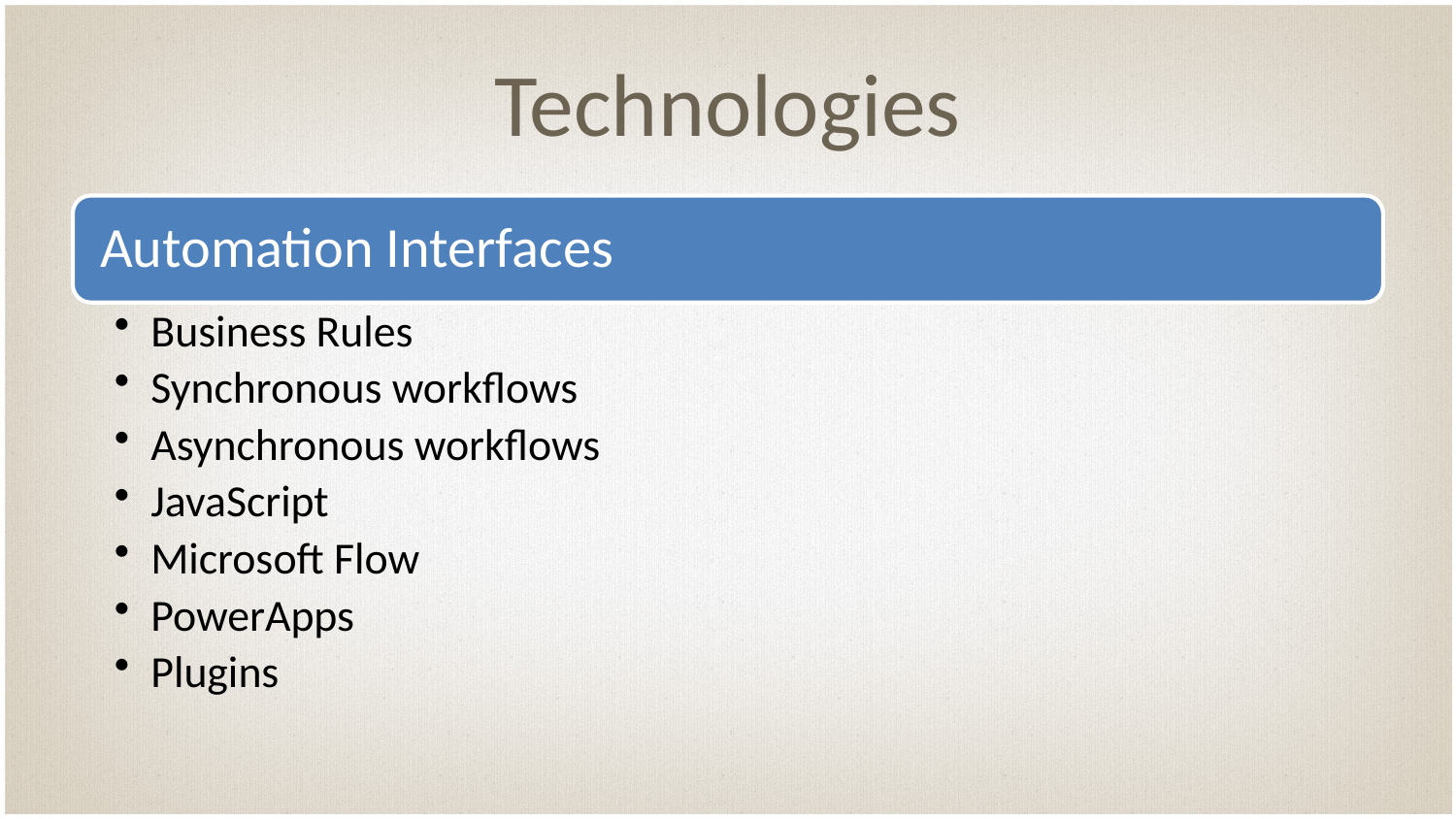

# Technologies
Automation Interfaces
Business Rules
Synchronous workflows
Asynchronous workflows
JavaScript
Microsoft Flow
PowerApps
Plugins